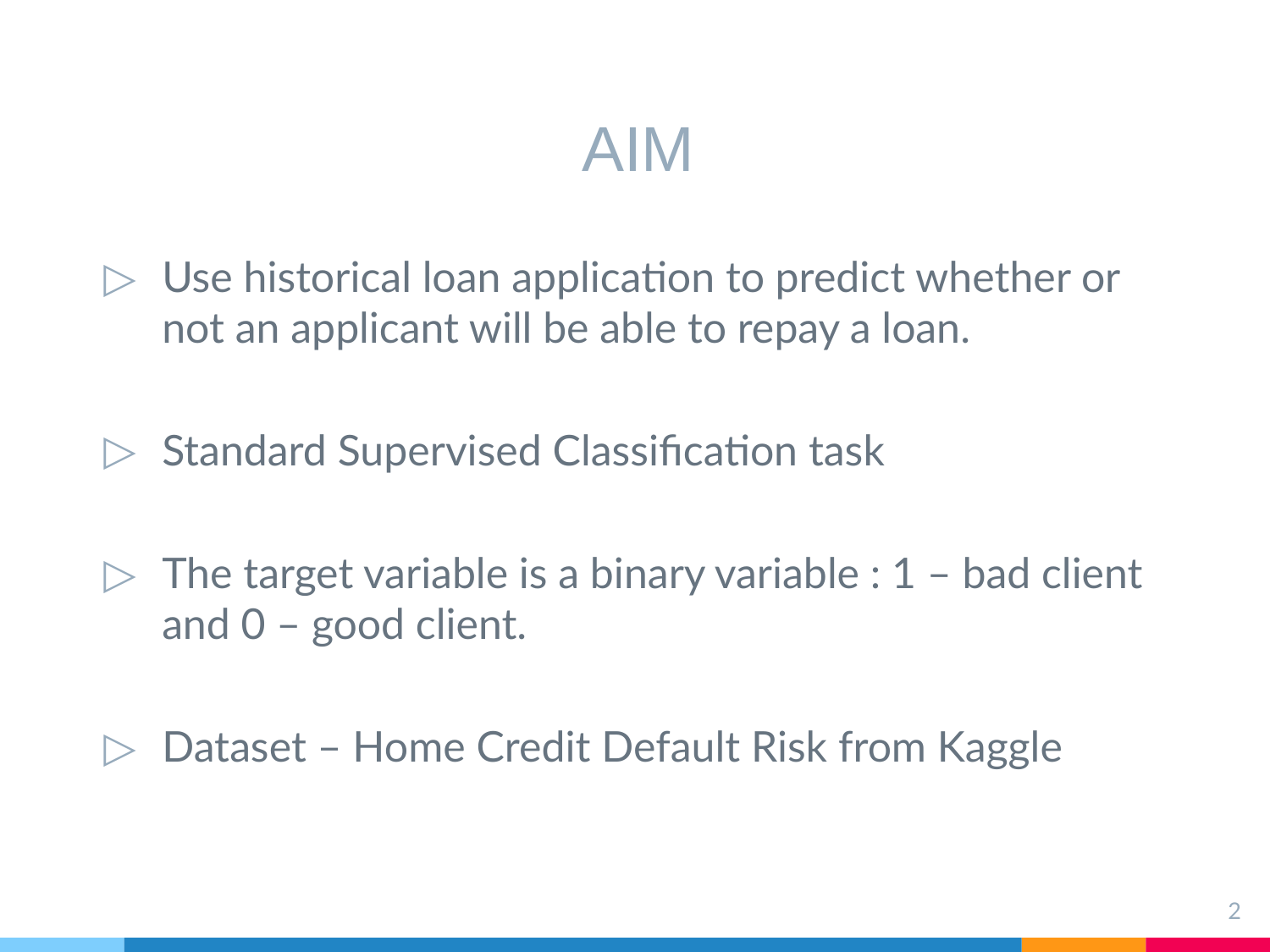

# AIM
Use historical loan application to predict whether or not an applicant will be able to repay a loan.

Standard Supervised Classification task

The target variable is a binary variable : 1 – bad client and 0 – good client.

Dataset – Home Credit Default Risk from Kaggle

2